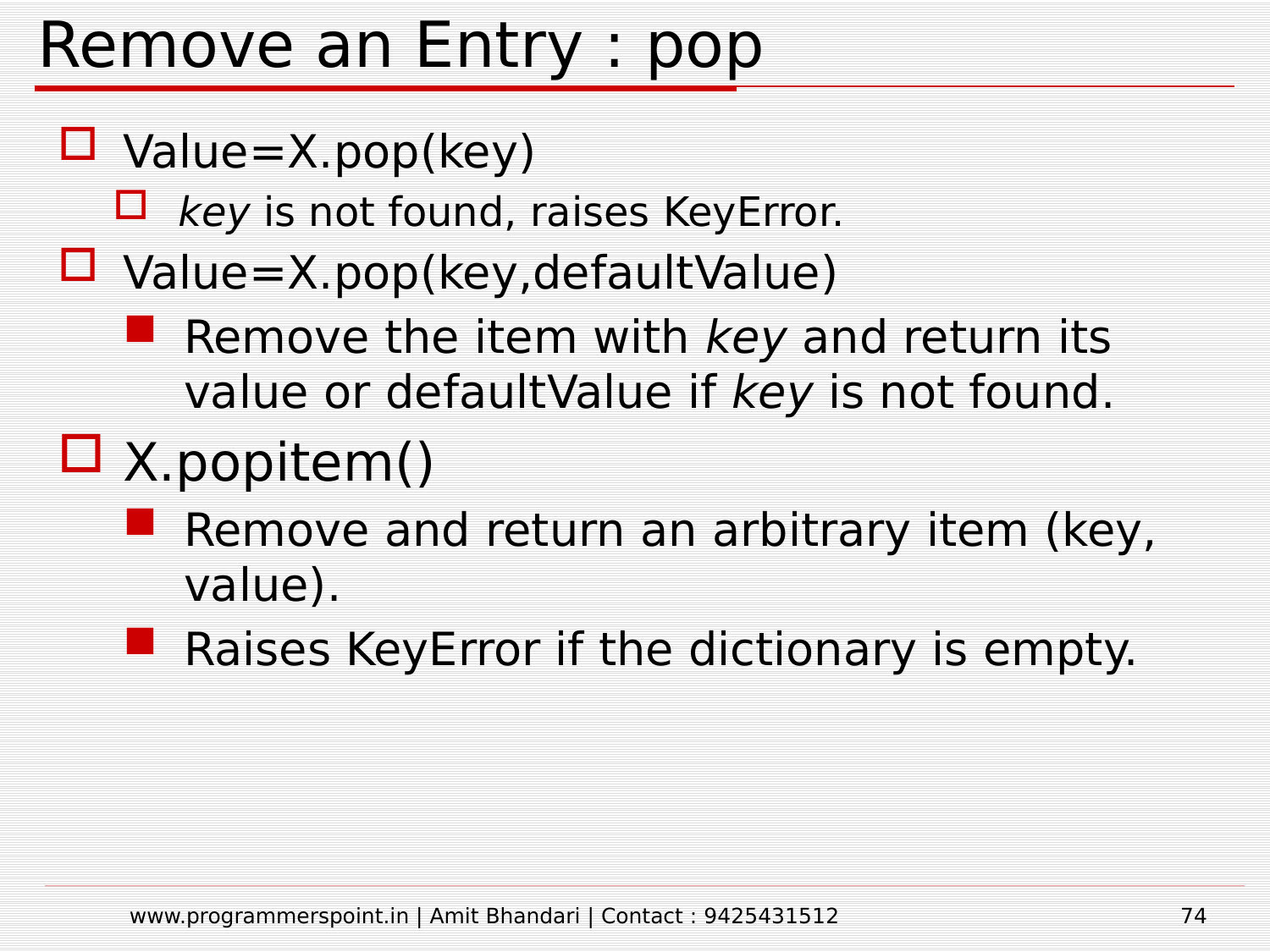

# Remove an Entry : pop
Value=X.pop(key)
key is not found, raises KeyError.
Value=X.pop(key,defaultValue)
Remove the item with key and return its value or defaultValue if key is not found.
X.popitem()
Remove and return an arbitrary item (key, value).
Raises KeyError if the dictionary is empty.
www.programmerspoint.in | Amit Bhandari | Contact : 9425431512
74